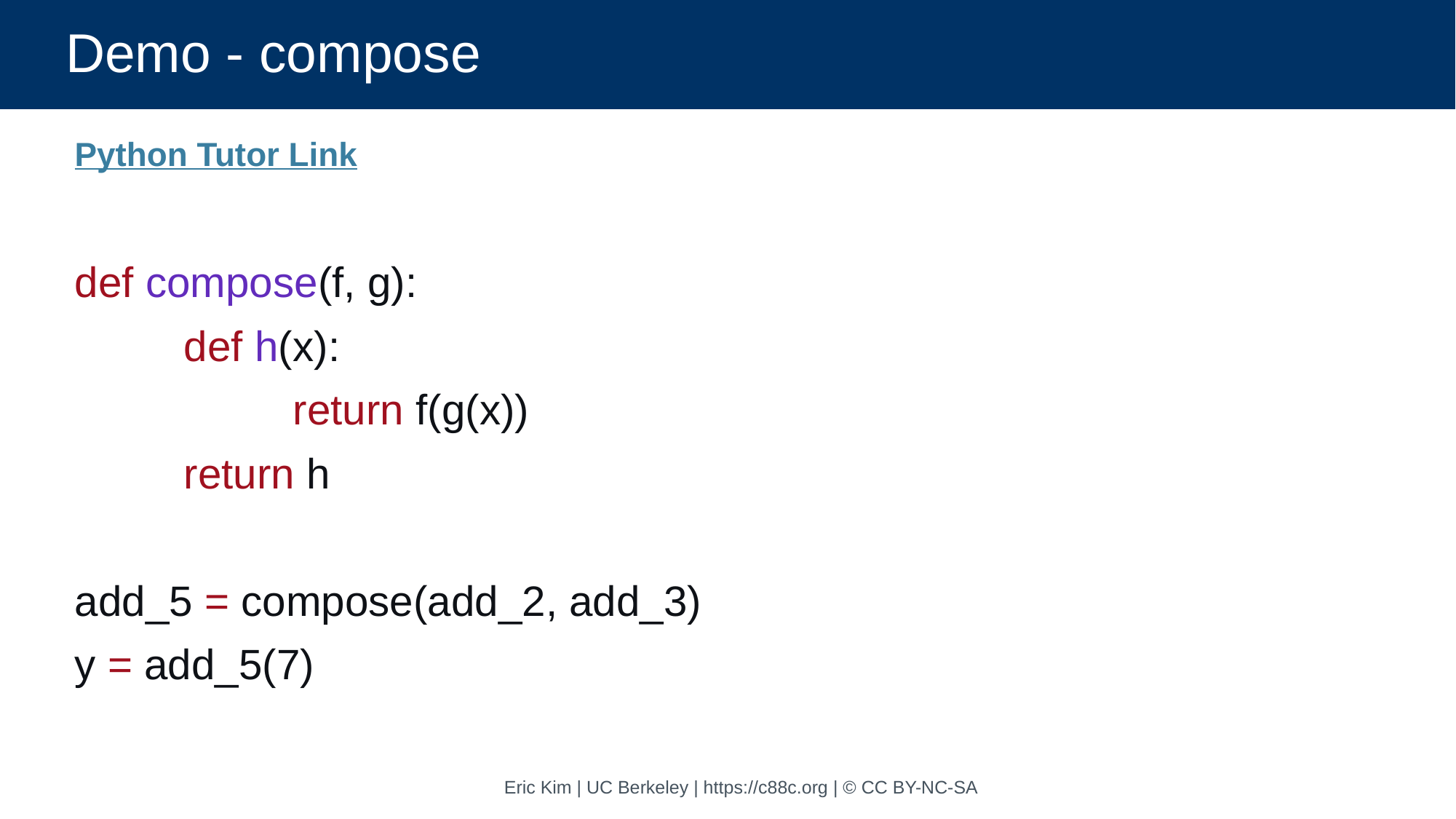

# Demo - compose
Python Tutor Link
def compose(f, g):
	def h(x):
		return f(g(x))
	return h

add_5 = compose(add_2, add_3)
y = add_5(7)

Eric Kim | UC Berkeley | https://c88c.org | © CC BY-NC-SA